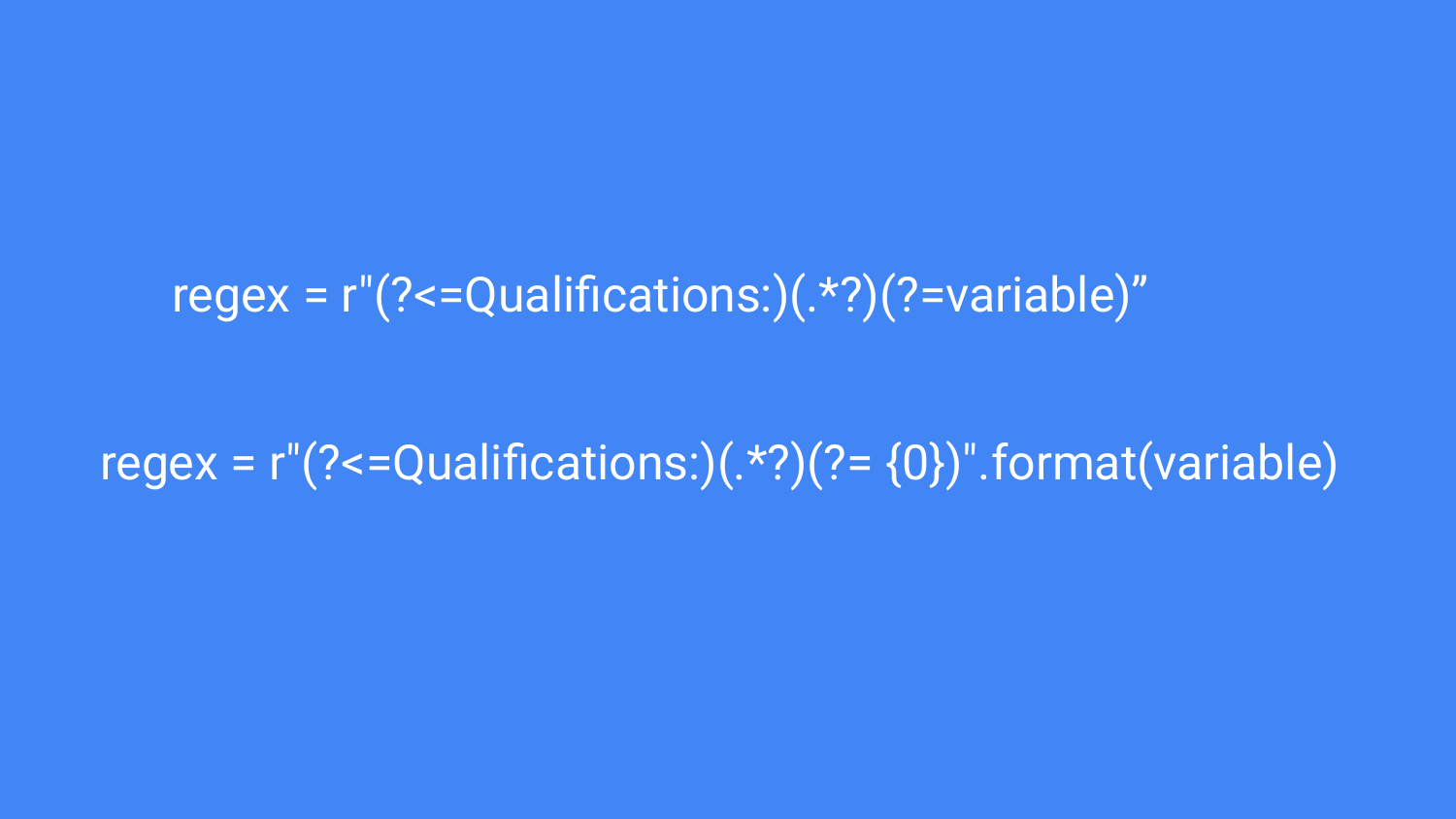

# regex = r"(?<=Qualifications:)(.*?)(?=variable)”

 regex = r"(?<=Qualifications:)(.*?)(?= {0})".format(variable)